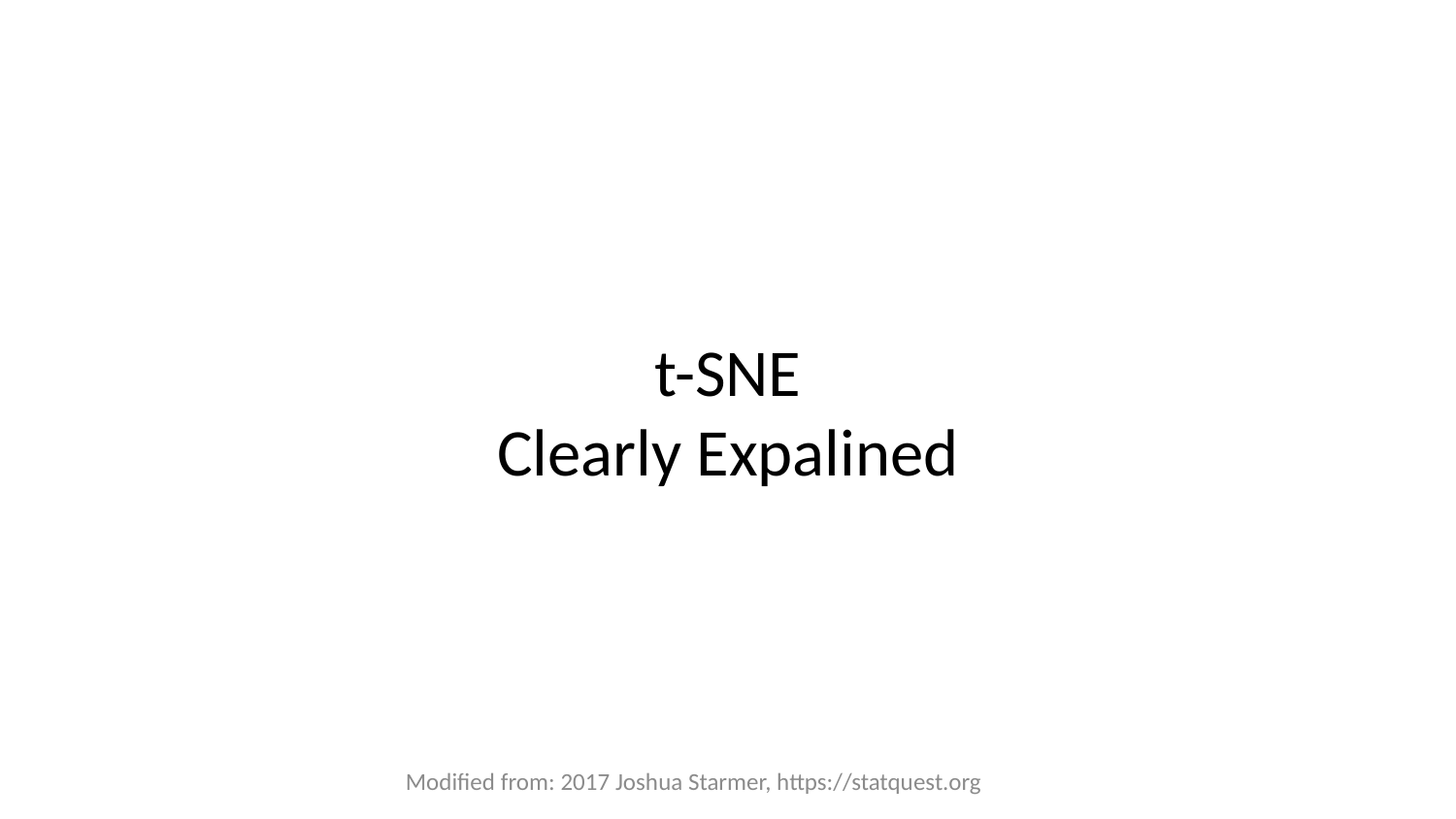

# t-SNE Clearly Expalined
Modified from: 2017 Joshua Starmer, https://statquest.org